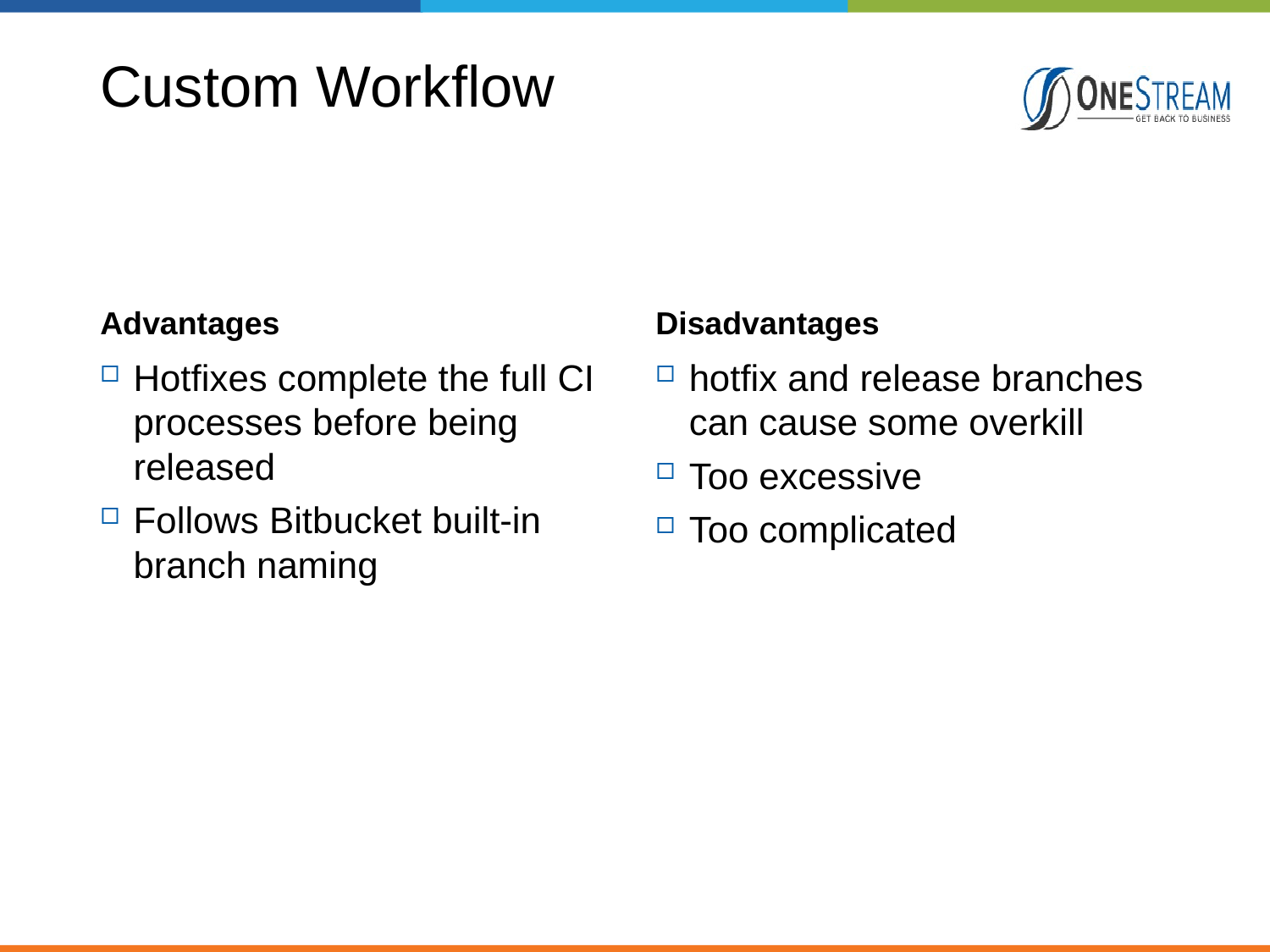

# Custom Workflow
Advantages
Disadvantages
Hotfixes complete the full CI processes before being released
Follows Bitbucket built-in branch naming

hotfix and release branches can cause some overkill
Too excessive
Too complicated